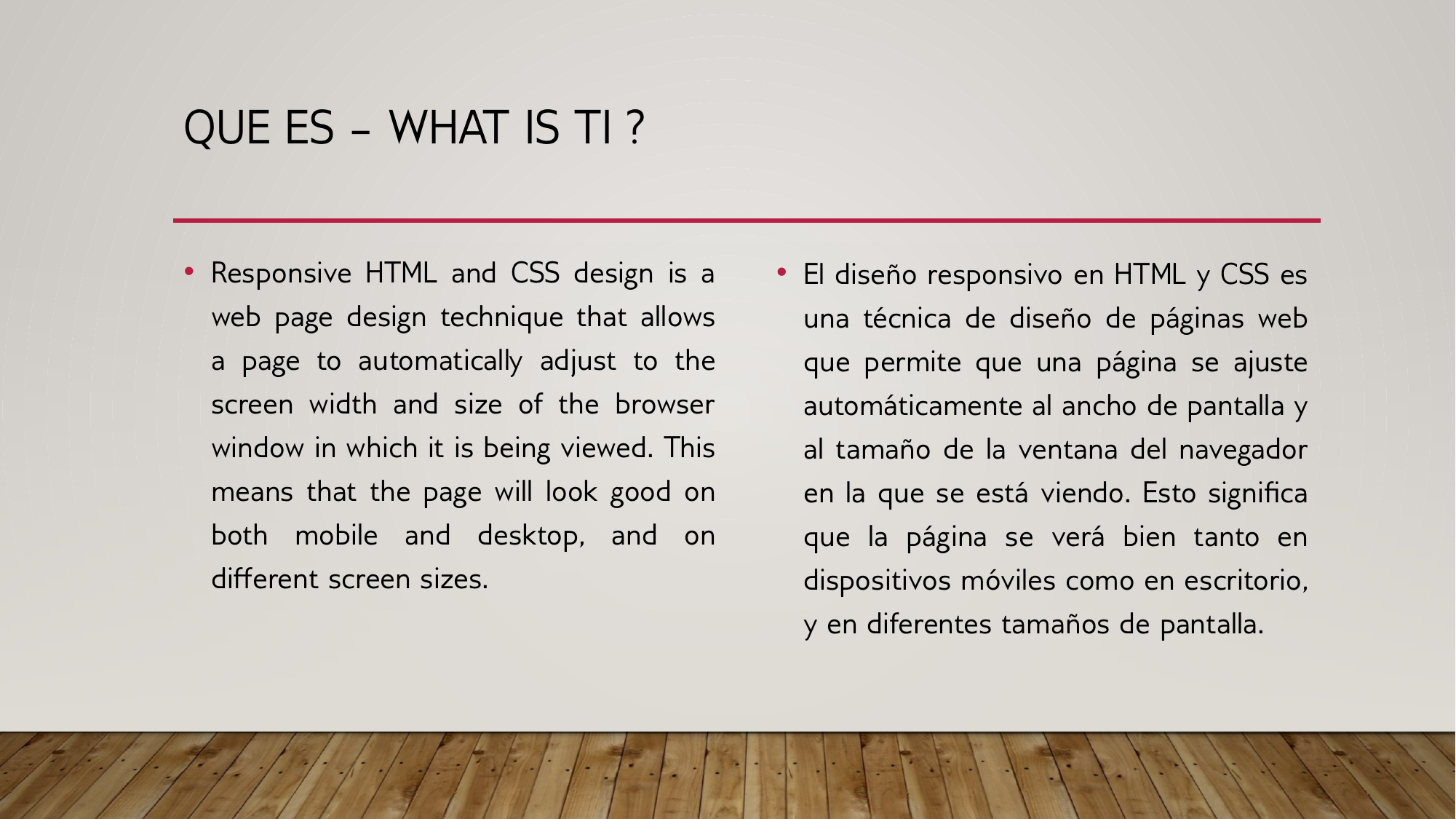

# Que es – What is ti ?
Responsive HTML and CSS design is a web page design technique that allows a page to automatically adjust to the screen width and size of the browser window in which it is being viewed. This means that the page will look good on both mobile and desktop, and on different screen sizes.

El diseño responsivo en HTML y CSS es una técnica de diseño de páginas web que permite que una página se ajuste automáticamente al ancho de pantalla y al tamaño de la ventana del navegador en la que se está viendo. Esto significa que la página se verá bien tanto en dispositivos móviles como en escritorio, y en diferentes tamaños de pantalla.